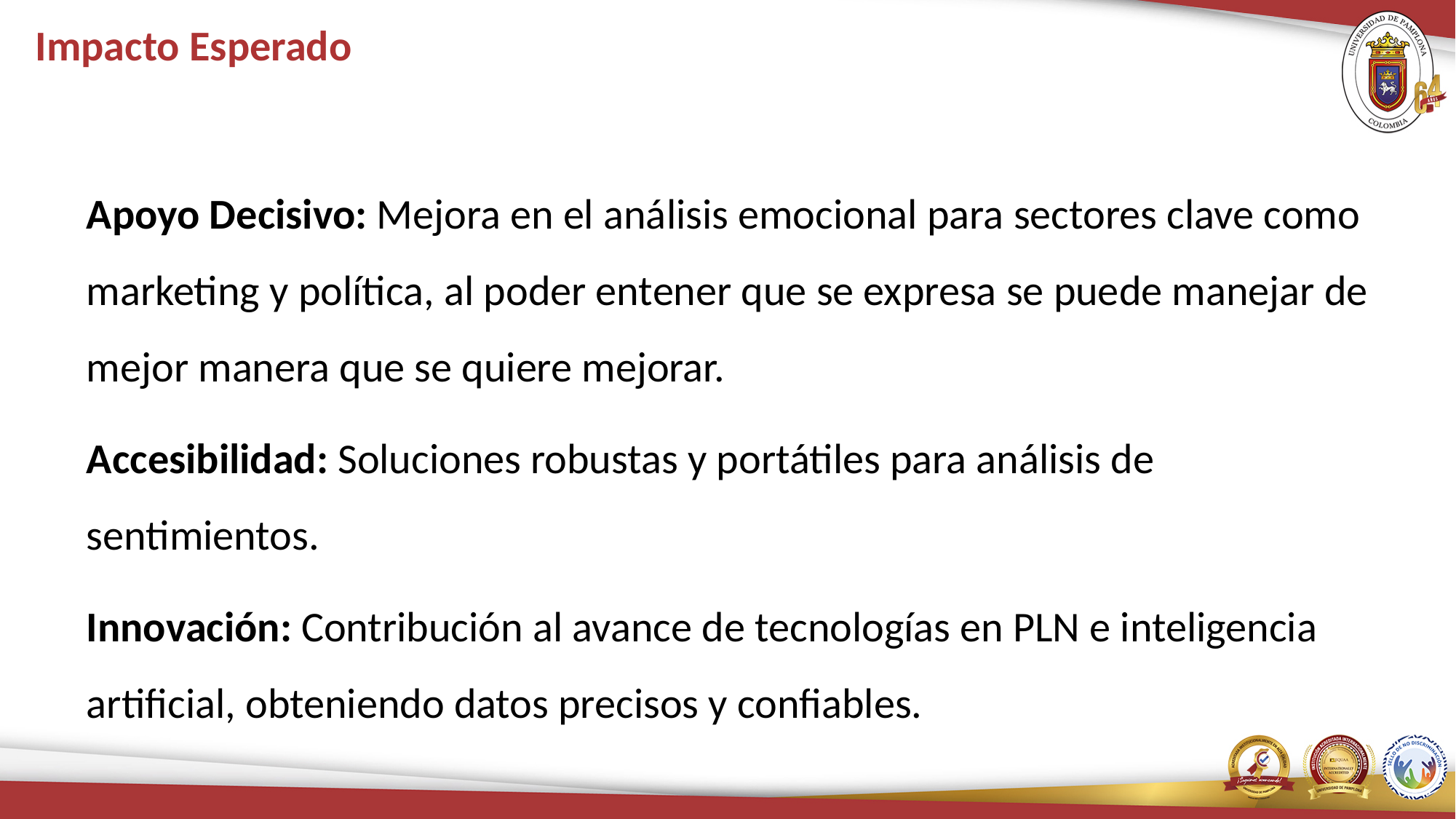

# Impacto Esperado
Apoyo Decisivo: Mejora en el análisis emocional para sectores clave como marketing y política, al poder entener que se expresa se puede manejar de mejor manera que se quiere mejorar.
Accesibilidad: Soluciones robustas y portátiles para análisis de sentimientos.
Innovación: Contribución al avance de tecnologías en PLN e inteligencia artificial, obteniendo datos precisos y confiables.